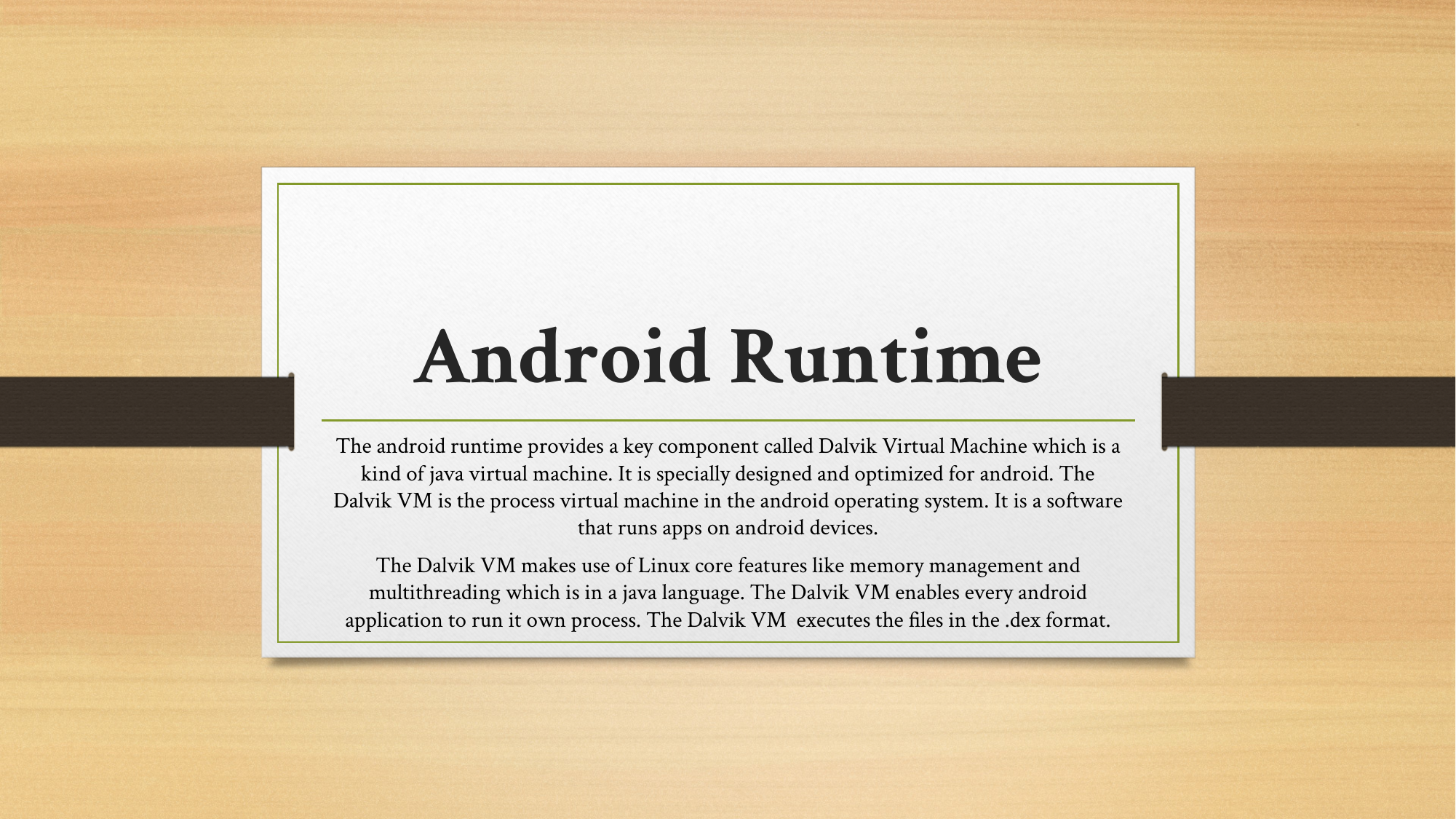

# Android Runtime
The android runtime provides a key component called Dalvik Virtual Machine which is a kind of java virtual machine. It is specially designed and optimized for android. The Dalvik VM is the process virtual machine in the android operating system. It is a software that runs apps on android devices.
The Dalvik VM makes use of Linux core features like memory management and multithreading which is in a java language. The Dalvik VM enables every android application to run it own process. The Dalvik VM  executes the files in the .dex format.